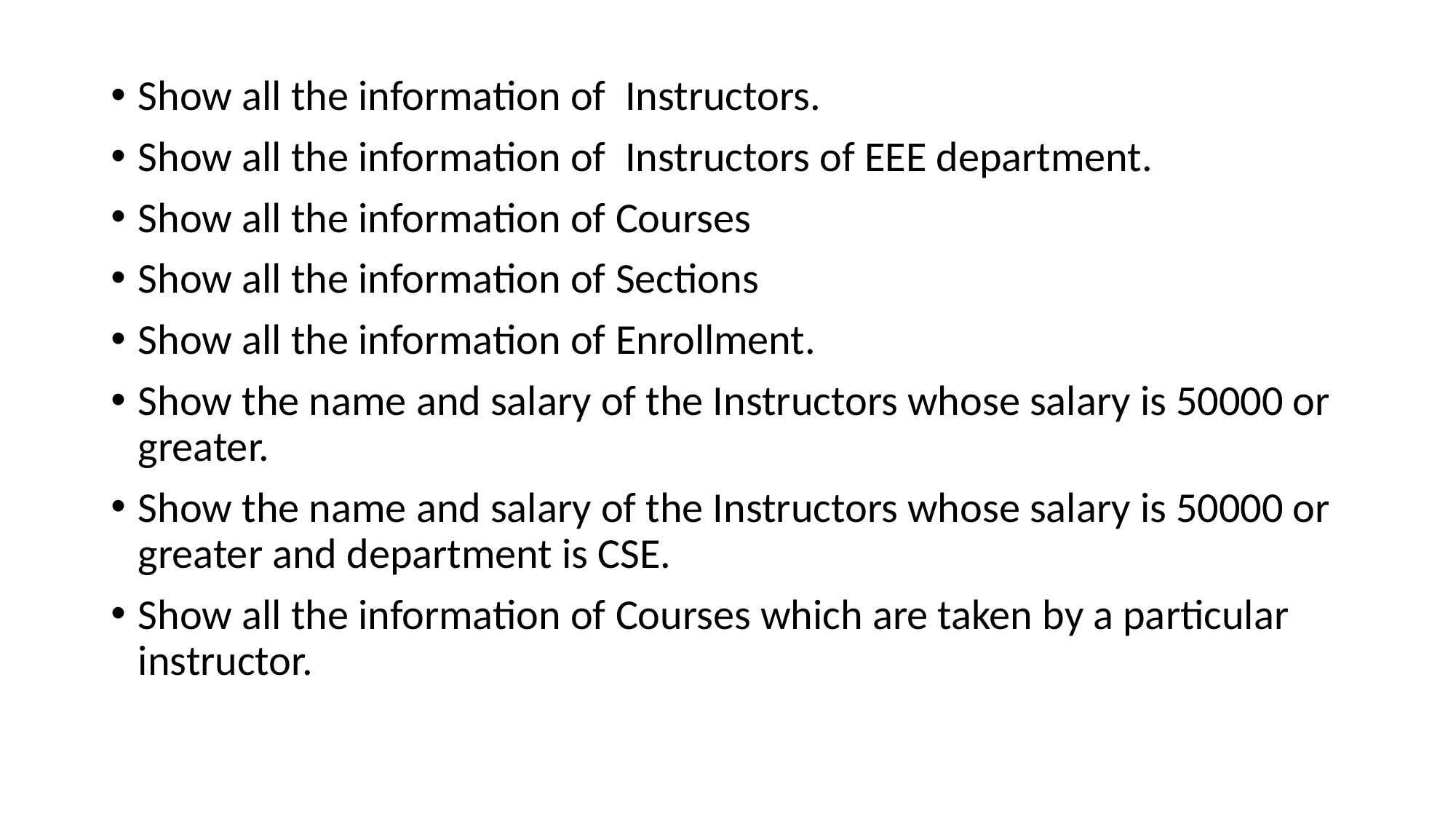

Show all the information of  Instructors.
Show all the information of  Instructors of EEE department.
Show all the information of Courses
Show all the information of Sections
Show all the information of Enrollment.
Show the name and salary of the Instructors whose salary is 50000 or greater.
Show the name and salary of the Instructors whose salary is 50000 or greater and department is CSE.
Show all the information of Courses which are taken by a particular instructor.